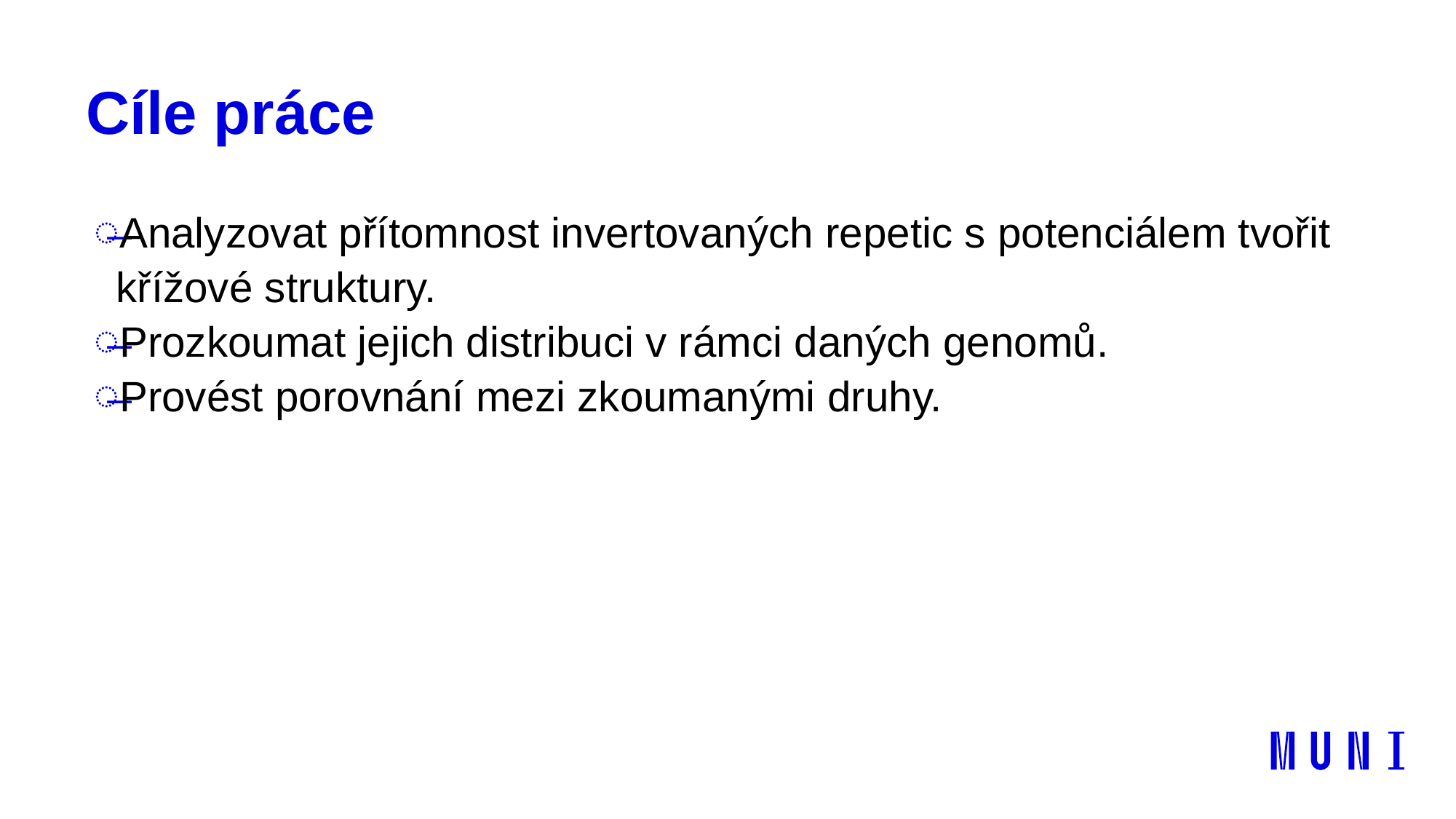

# Cíle práce
Analyzovat přítomnost invertovaných repetic s potenciálem tvořit křížové struktury.
Prozkoumat jejich distribuci v rámci daných genomů.
Provést porovnání mezi zkoumanými druhy.